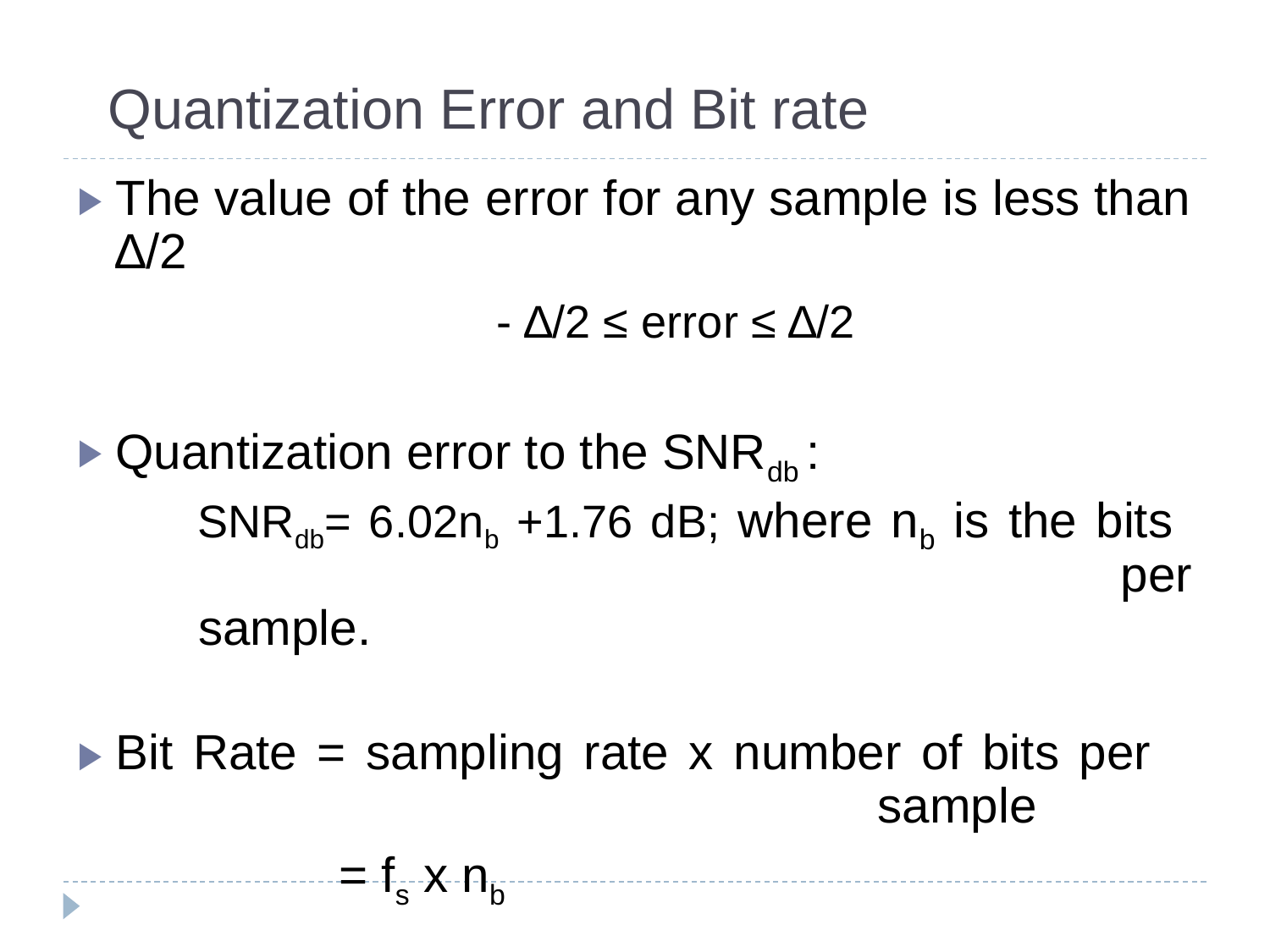

# Quantization Error and Bit rate
The value of the error for any sample is less than ∆/2
				- ∆/2 ≤ error ≤ ∆/2

Quantization error to the SNRdb :
SNRdb= 6.02nb +1.76 dB; where nb is the bits  	 					per sample.

Bit Rate = sampling rate x number of bits per   	  					sample
                   = fs x nb